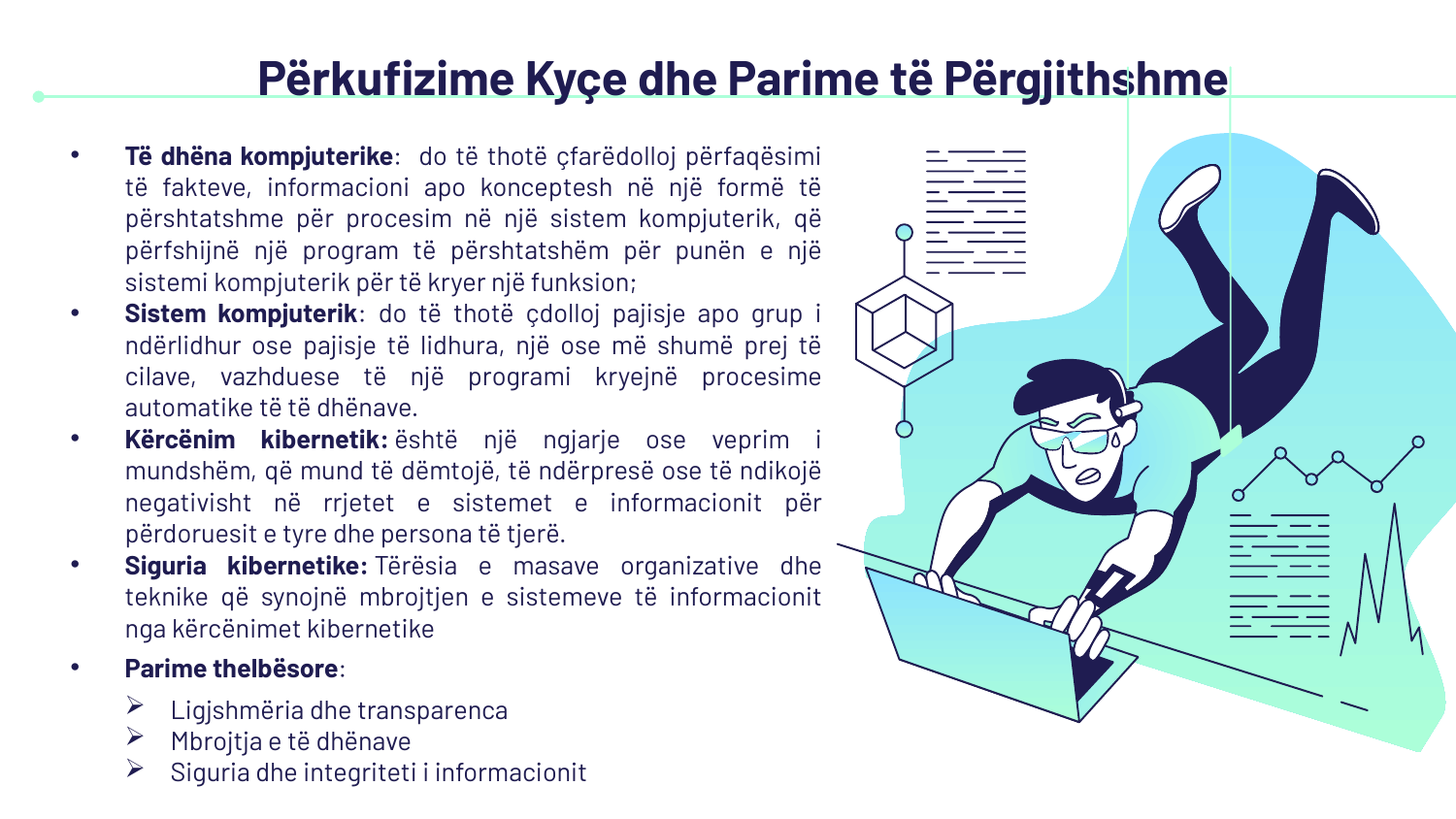

# Përkufizime Kyçe dhe Parime të Përgjithshme

Të dhëna kompjuterike:  do të thotë çfarëdolloj përfaqësimi të fakteve, informacioni apo konceptesh në një formë të përshtatshme për procesim në një sistem kompjuterik, që përfshijnë një program të përshtatshëm për punën e një sistemi kompjuterik për të kryer një funksion;
Sistem kompjuterik: do të thotë çdolloj pajisje apo grup i ndërlidhur ose pajisje të lidhura, një ose më shumë prej të cilave, vazhduese të një programi kryejnë procesime automatike të të dhënave.
Kërcënim kibernetik: është një ngjarje ose veprim i mundshëm, që mund të dëmtojë, të ndërpresë ose të ndikojë negativisht në rrjetet e sistemet e informacionit për përdoruesit e tyre dhe persona të tjerë.
Siguria kibernetike: Tërësia e masave organizative dhe teknike që synojnë mbrojtjen e sistemeve të informacionit nga kërcënimet kibernetike
Parime thelbësore:
Ligjshmëria dhe transparenca
Mbrojtja e të dhënave
Siguria dhe integriteti i informacionit